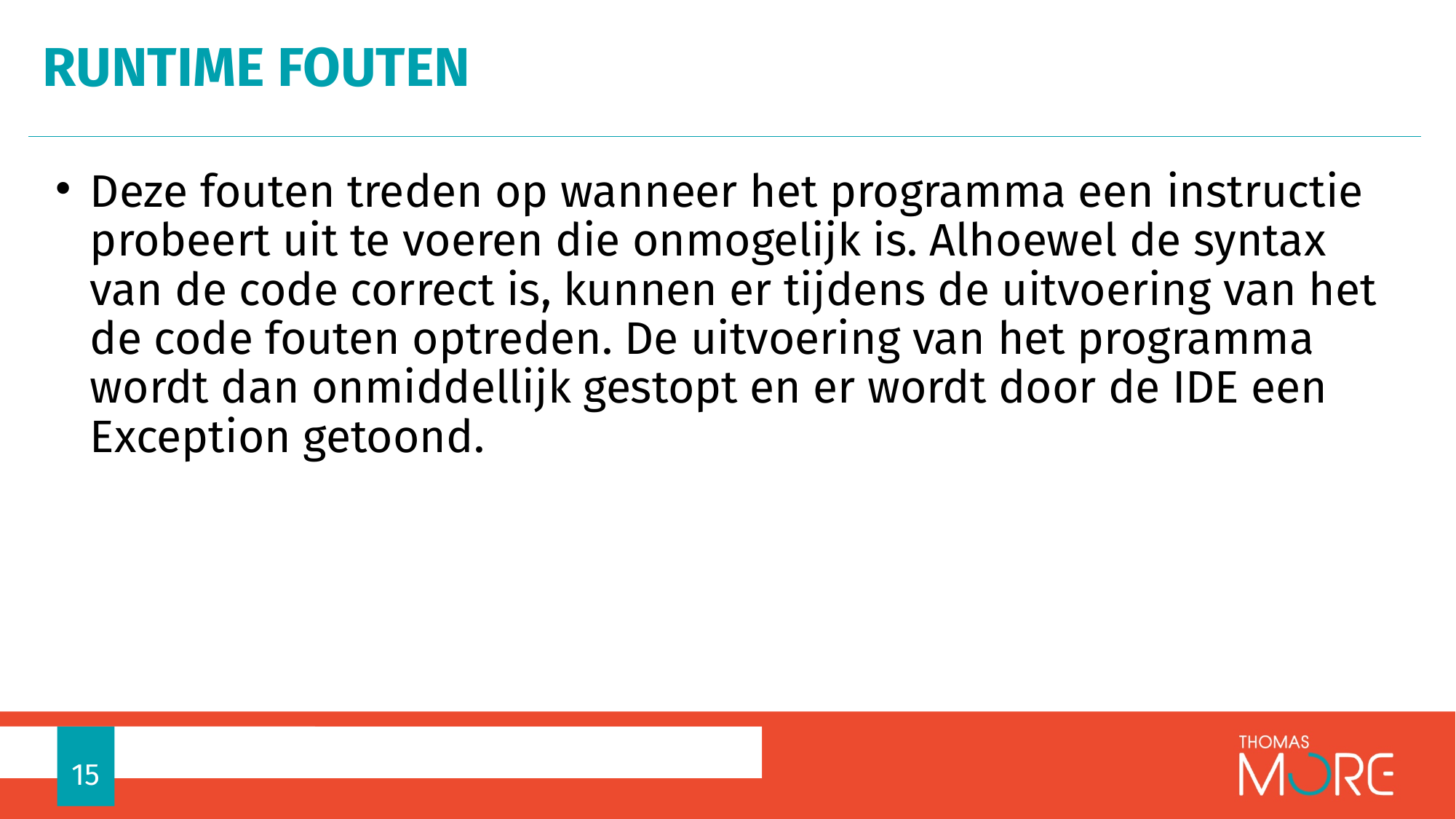

# Runtime fouten
Deze fouten treden op wanneer het programma een instructie probeert uit te voeren die onmogelijk is. Alhoewel de syntax van de code correct is, kunnen er tijdens de uitvoering van het de code fouten optreden. De uitvoering van het programma wordt dan onmiddellijk gestopt en er wordt door de IDE een Exception getoond.
15